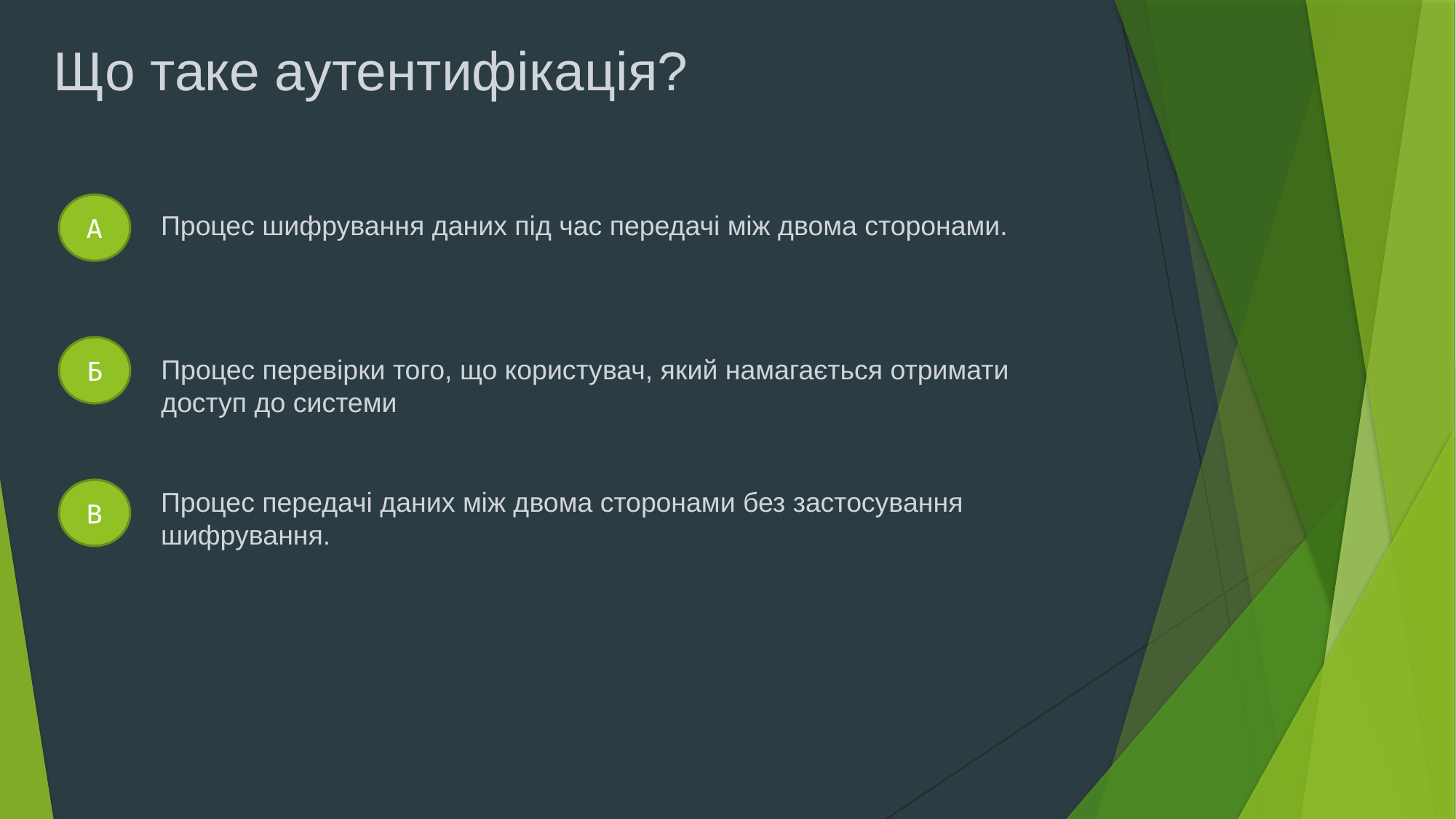

Що таке аутентифікація?
A
Процес шифрування даних під час передачі між двома сторонами.
Б
Процес перевірки того, що користувач, який намагається отримати доступ до системи
В
Процес передачі даних між двома сторонами без застосування шифрування.